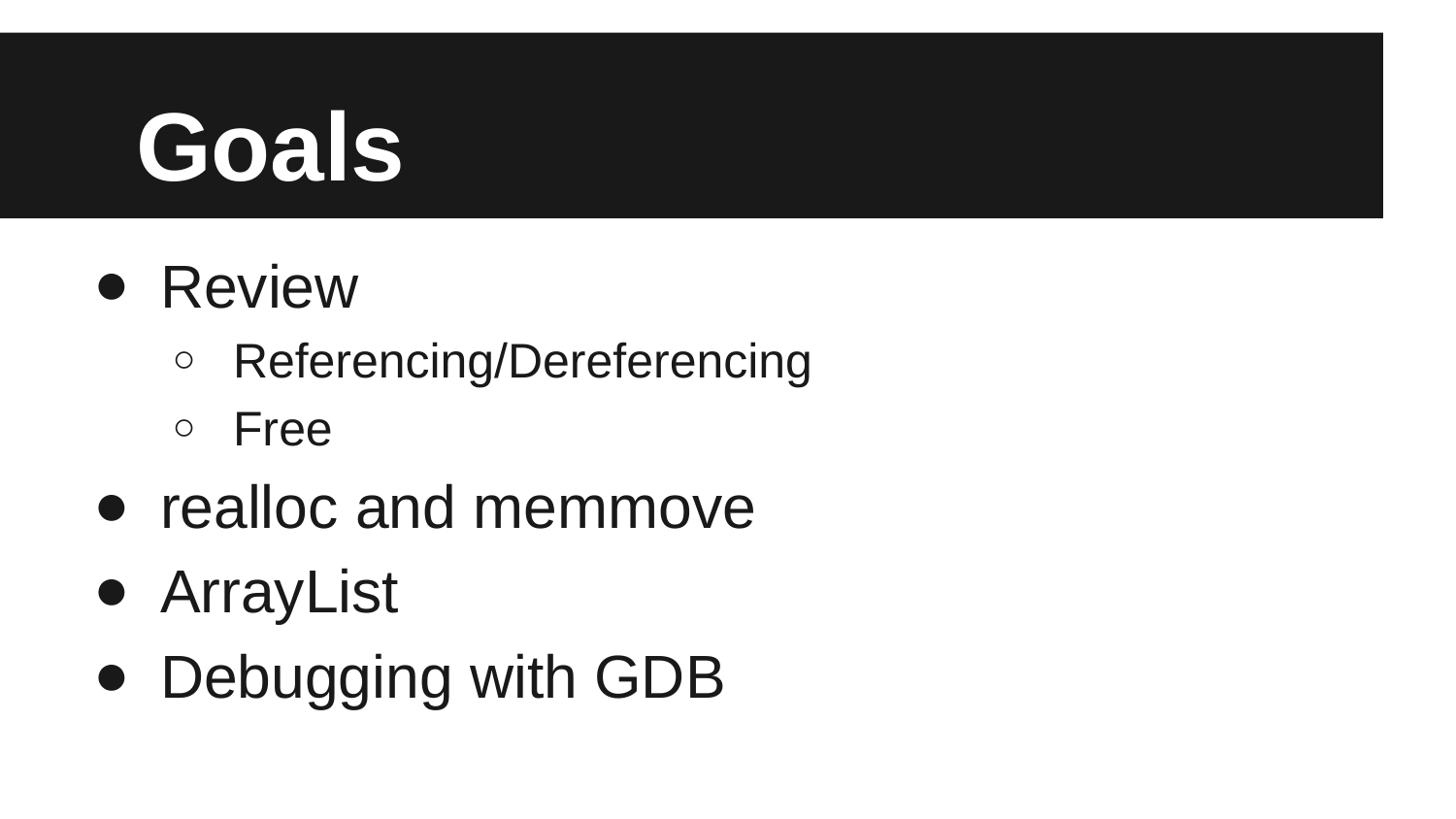

# Goals
Review
Referencing/Dereferencing
Free
realloc and memmove
ArrayList
Debugging with GDB